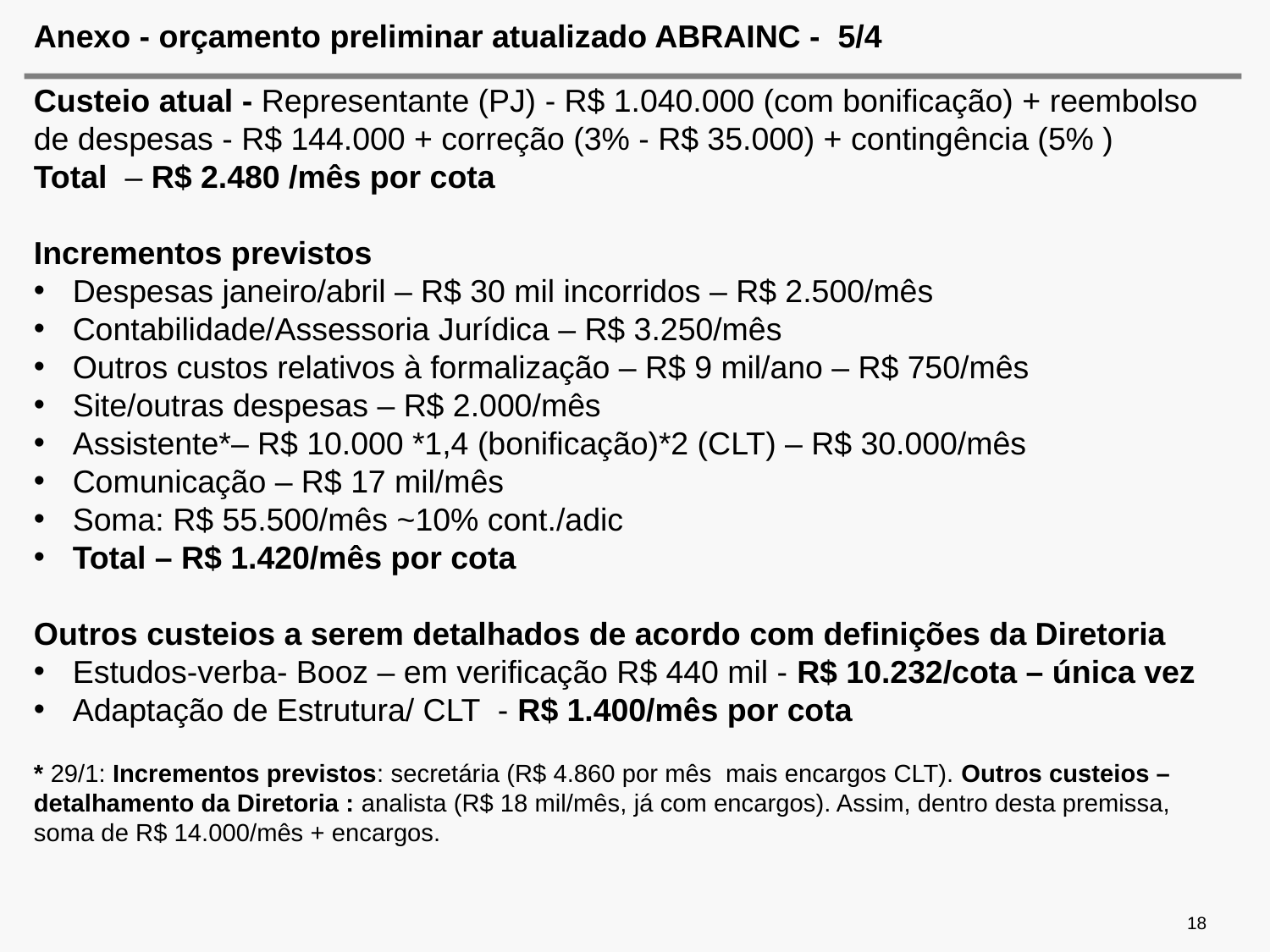

# Anexo - orçamento preliminar atualizado ABRAINC -  5/4

Custeio atual - Representante (PJ) - R$ 1.040.000 (com bonificação) + reembolso de despesas - R$ 144.000 + correção (3% - R$ 35.000) + contingência (5% )
Total  – R$ 2.480 /mês por cota

Incrementos previstos
 Despesas janeiro/abril – R$ 30 mil incorridos – R$ 2.500/mês
 Contabilidade/Assessoria Jurídica – R$ 3.250/mês
 Outros custos relativos à formalização – R$ 9 mil/ano – R$ 750/mês
 Site/outras despesas – R$ 2.000/mês
 Assistente*– R$ 10.000 *1,4 (bonificação)*2 (CLT) – R$ 30.000/mês
 Comunicação – R$ 17 mil/mês
 Soma: R$ 55.500/mês ~10% cont./adic
 Total – R$ 1.420/mês por cota

Outros custeios a serem detalhados de acordo com definições da Diretoria
 Estudos-verba- Booz – em verificação R$ 440 mil - R$ 10.232/cota – única vez
 Adaptação de Estrutura/ CLT  - R$ 1.400/mês por cota

* 29/1: Incrementos previstos: secretária (R$ 4.860 por mês  mais encargos CLT). Outros custeios – detalhamento da Diretoria : analista (R$ 18 mil/mês, já com encargos). Assim, dentro desta premissa, soma de R$ 14.000/mês + encargos.

18